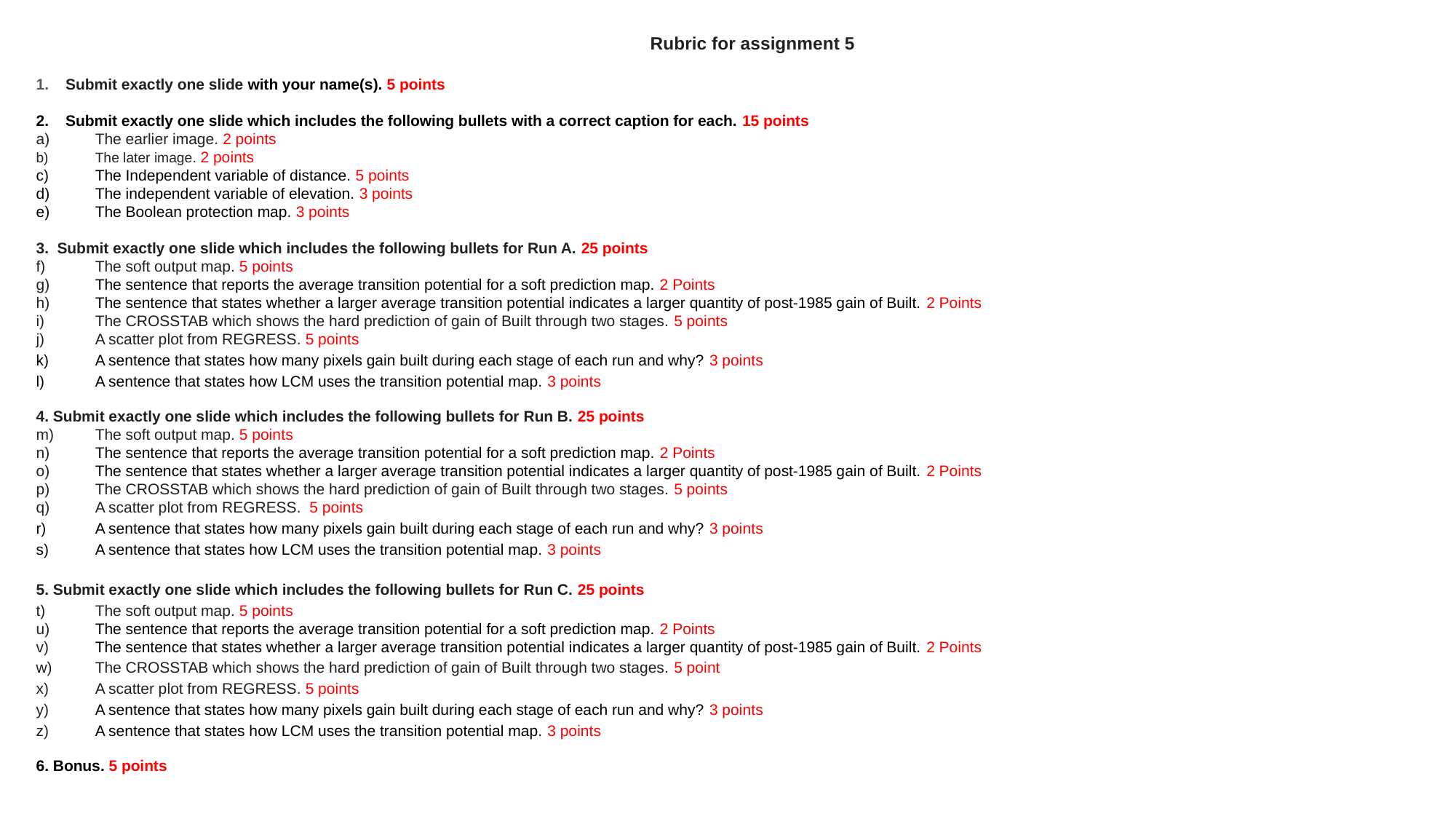

Rubric for assignment 5

Submit exactly one slide with your name(s). 5 points

Submit exactly one slide which includes the following bullets with a correct caption for each. 15 points
The earlier image. 2 points
The later image. 2 points
The Independent variable of distance. 5 points
The independent variable of elevation. 3 points
The Boolean protection map. 3 points

3.  Submit exactly one slide which includes the following bullets for Run A. 25 points
The soft output map. 5 points
The sentence that reports the average transition potential for a soft prediction map. 2 Points
The sentence that states whether a larger average transition potential indicates a larger quantity of post-1985 gain of Built. 2 Points
The CROSSTAB which shows the hard prediction of gain of Built through two stages. 5 points
A scatter plot from REGRESS. 5 points
A sentence that states how many pixels gain built during each stage of each run and why? 3 points
A sentence that states how LCM uses the transition potential map. 3 points

4. Submit exactly one slide which includes the following bullets for Run B. 25 points
The soft output map. 5 points
The sentence that reports the average transition potential for a soft prediction map. 2 Points
The sentence that states whether a larger average transition potential indicates a larger quantity of post-1985 gain of Built. 2 Points
The CROSSTAB which shows the hard prediction of gain of Built through two stages. 5 points
A scatter plot from REGRESS.  5 points
A sentence that states how many pixels gain built during each stage of each run and why? 3 points
A sentence that states how LCM uses the transition potential map. 3 points

5. Submit exactly one slide which includes the following bullets for Run C. 25 points
The soft output map. 5 points
The sentence that reports the average transition potential for a soft prediction map. 2 Points
The sentence that states whether a larger average transition potential indicates a larger quantity of post-1985 gain of Built. 2 Points
The CROSSTAB which shows the hard prediction of gain of Built through two stages. 5 point
A scatter plot from REGRESS. 5 points
A sentence that states how many pixels gain built during each stage of each run and why? 3 points
A sentence that states how LCM uses the transition potential map. 3 points

6. Bonus. 5 points